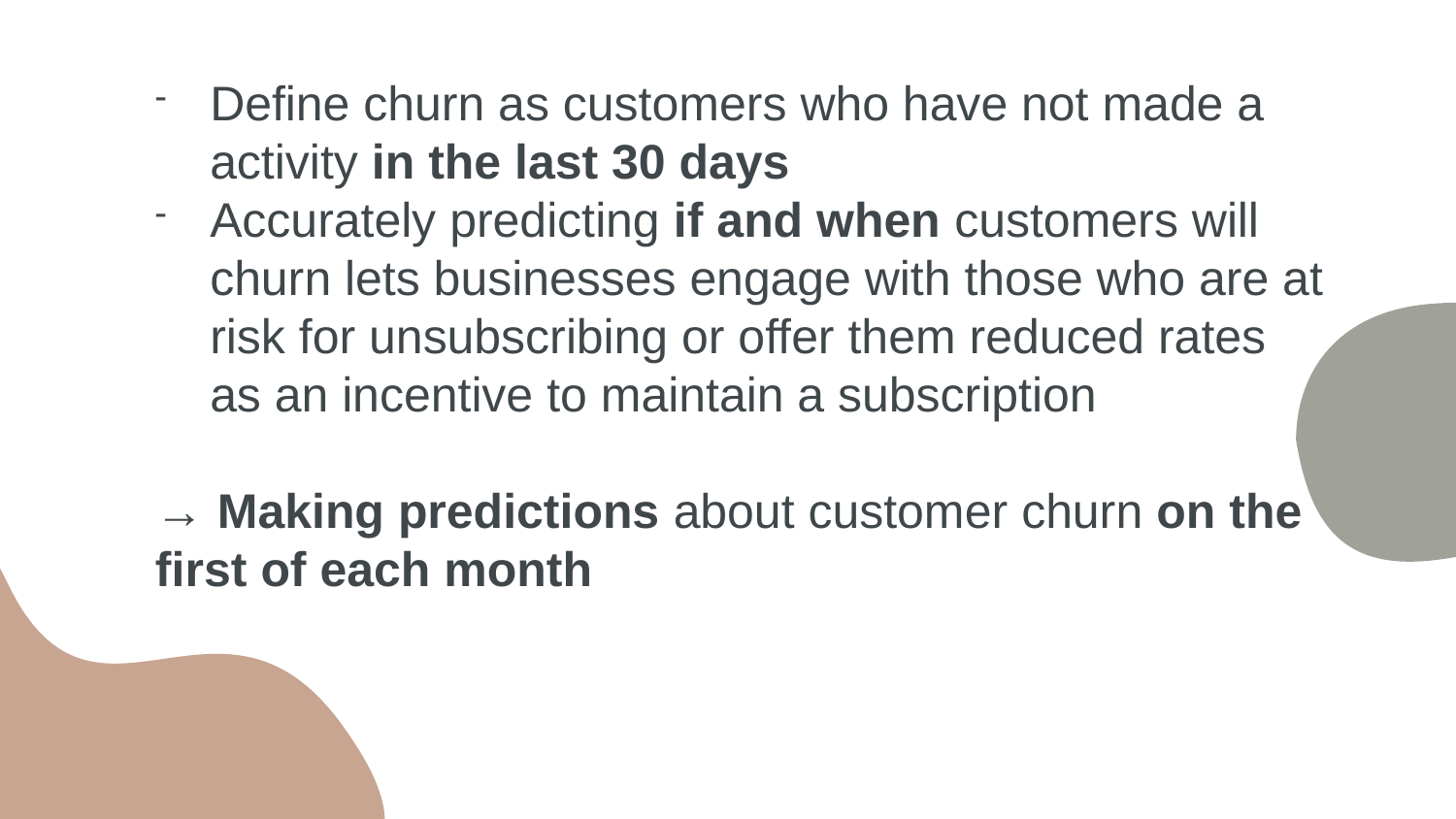

Define churn as customers who have not made a activity in the last 30 days
Accurately predicting if and when customers will churn lets businesses engage with those who are at risk for unsubscribing or offer them reduced rates as an incentive to maintain a subscription

→ Making predictions about customer churn on the first of each month